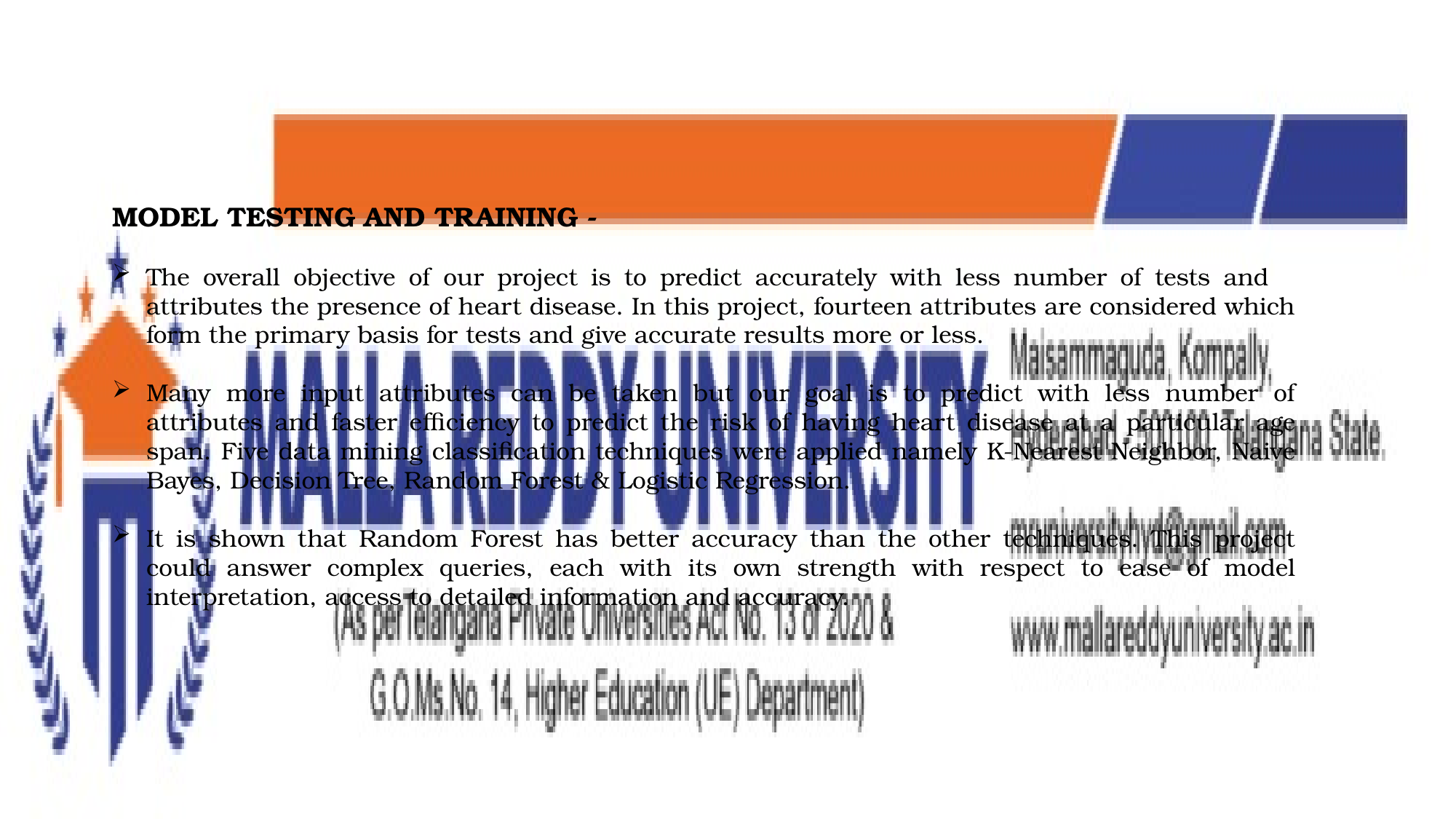

MODEL TESTING AND TRAINING -

The overall objective of our project is to predict accurately with less number of tests and   attributes the presence of heart disease. In this project, fourteen attributes are considered which form the primary basis for tests and give accurate results more or less.

Many more input attributes can be taken but our goal is to predict with less number of attributes and faster efficiency to predict the risk of having heart disease at a particular age span. Five data mining classification techniques were applied namely K-Nearest Neighbor, Naive Bayes, Decision Tree, Random Forest & Logistic Regression.

It is shown that Random Forest has better accuracy than the other techniques. This project could answer complex queries, each with its own strength with respect to ease of model interpretation, access to detailed information and accuracy.